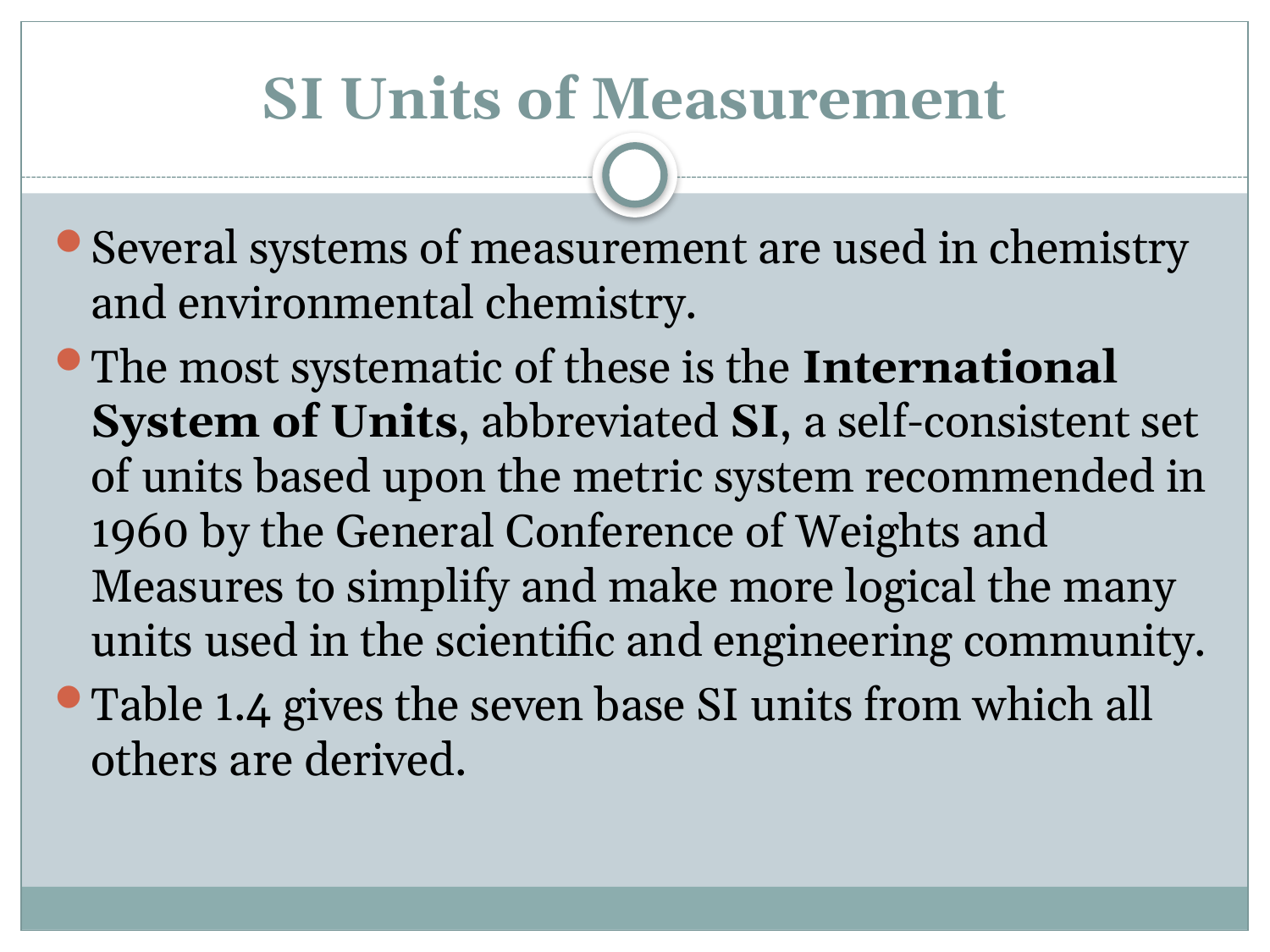

# SI Units of Measurement
Several systems of measurement are used in chemistry and environmental chemistry.
The most systematic of these is the International System of Units, abbreviated SI, a self-consistent set of units based upon the metric system recommended in 1960 by the General Conference of Weights and Measures to simplify and make more logical the many units used in the scientific and engineering community.
Table 1.4 gives the seven base SI units from which all others are derived.